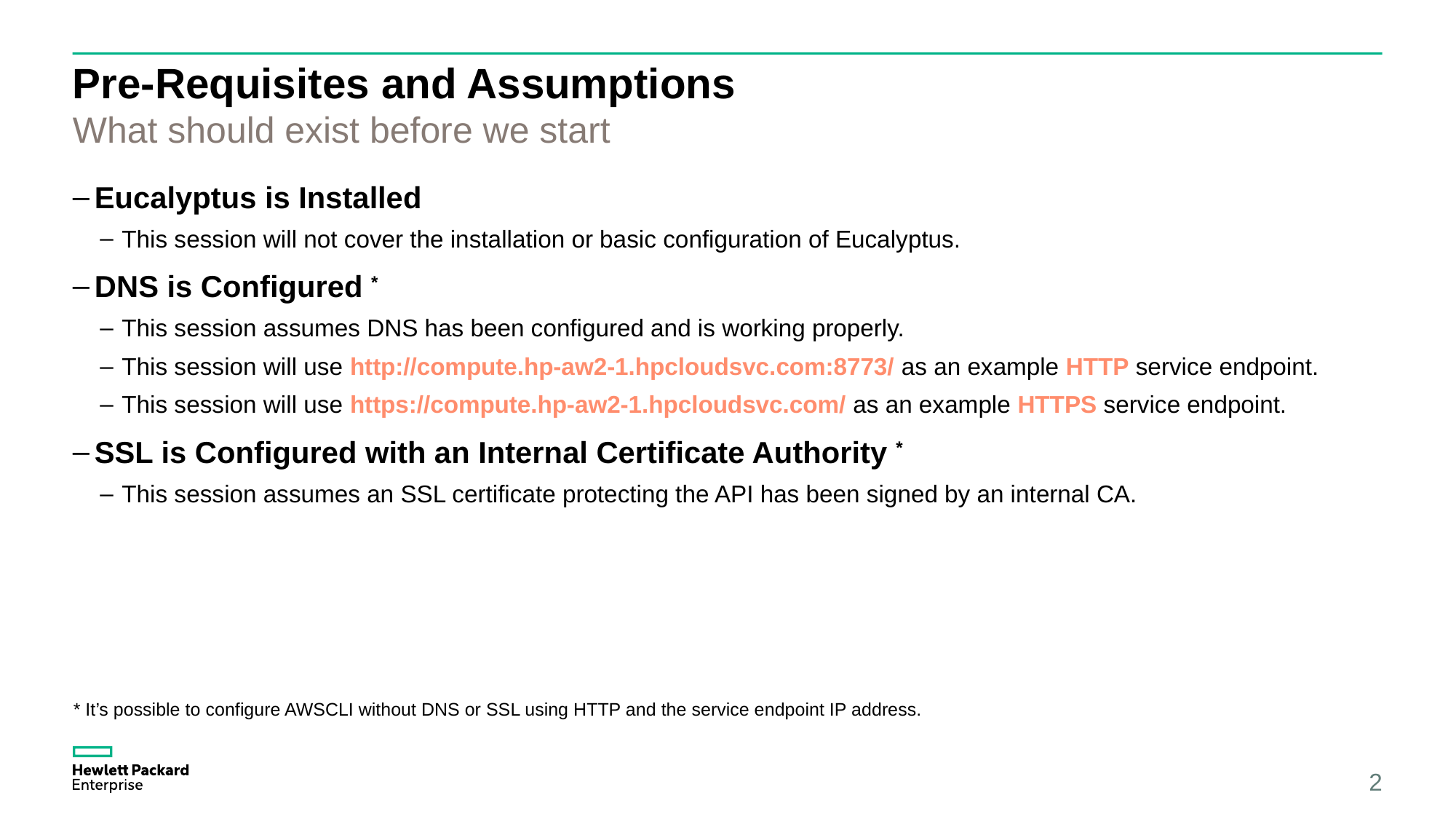

# Pre-Requisites and Assumptions
What should exist before we start
Eucalyptus is Installed
This session will not cover the installation or basic configuration of Eucalyptus.
DNS is Configured *
This session assumes DNS has been configured and is working properly.
This session will use http://compute.hp-aw2-1.hpcloudsvc.com:8773/ as an example HTTP service endpoint.
This session will use https://compute.hp-aw2-1.hpcloudsvc.com/ as an example HTTPS service endpoint.
SSL is Configured with an Internal Certificate Authority *
This session assumes an SSL certificate protecting the API has been signed by an internal CA.

* It’s possible to configure AWSCLI without DNS or SSL using HTTP and the service endpoint IP address.
2